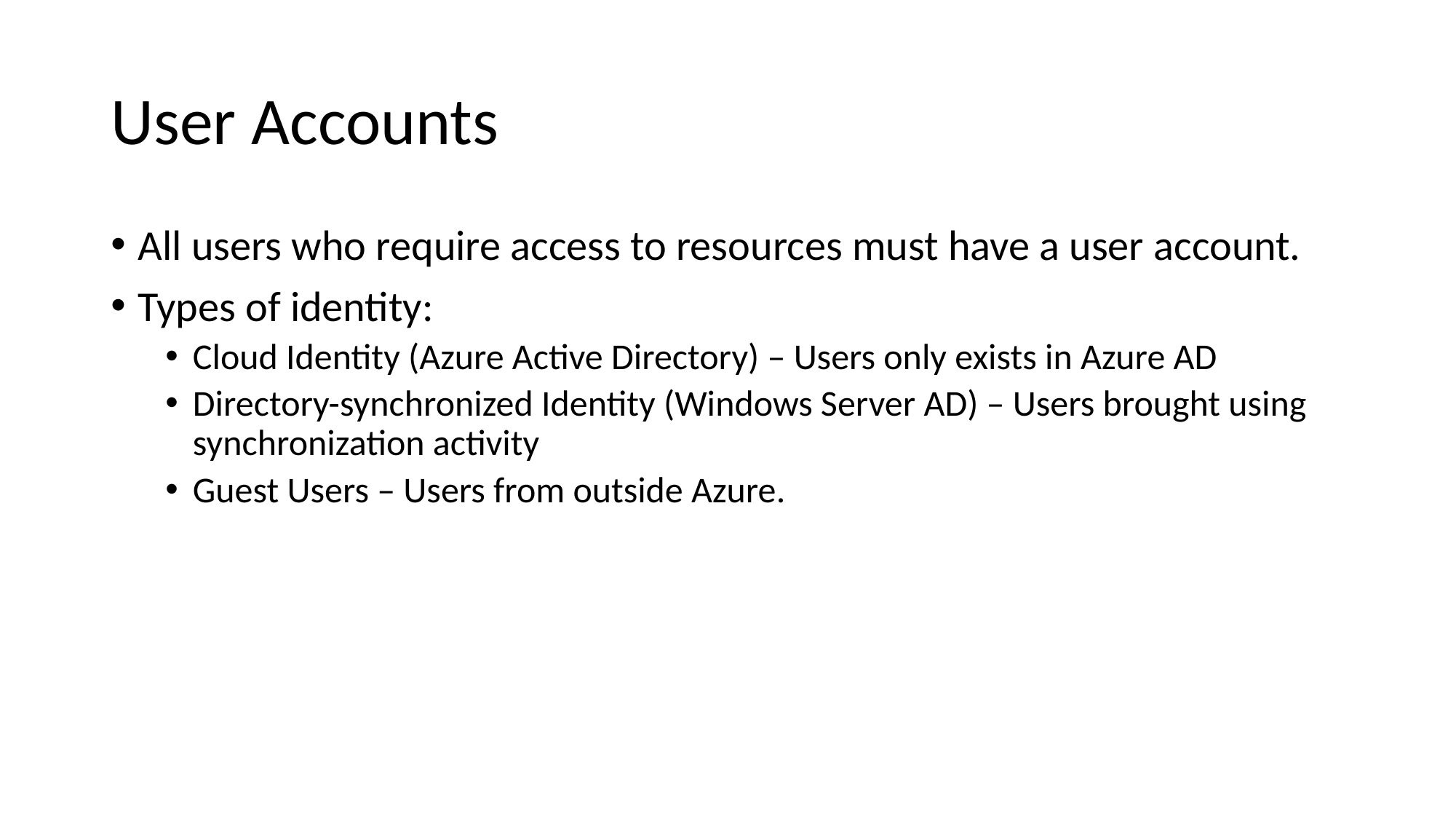

# User Accounts
All users who require access to resources must have a user account.
Types of identity:
Cloud Identity (Azure Active Directory) – Users only exists in Azure AD
Directory-synchronized Identity (Windows Server AD) – Users brought using synchronization activity
Guest Users – Users from outside Azure.